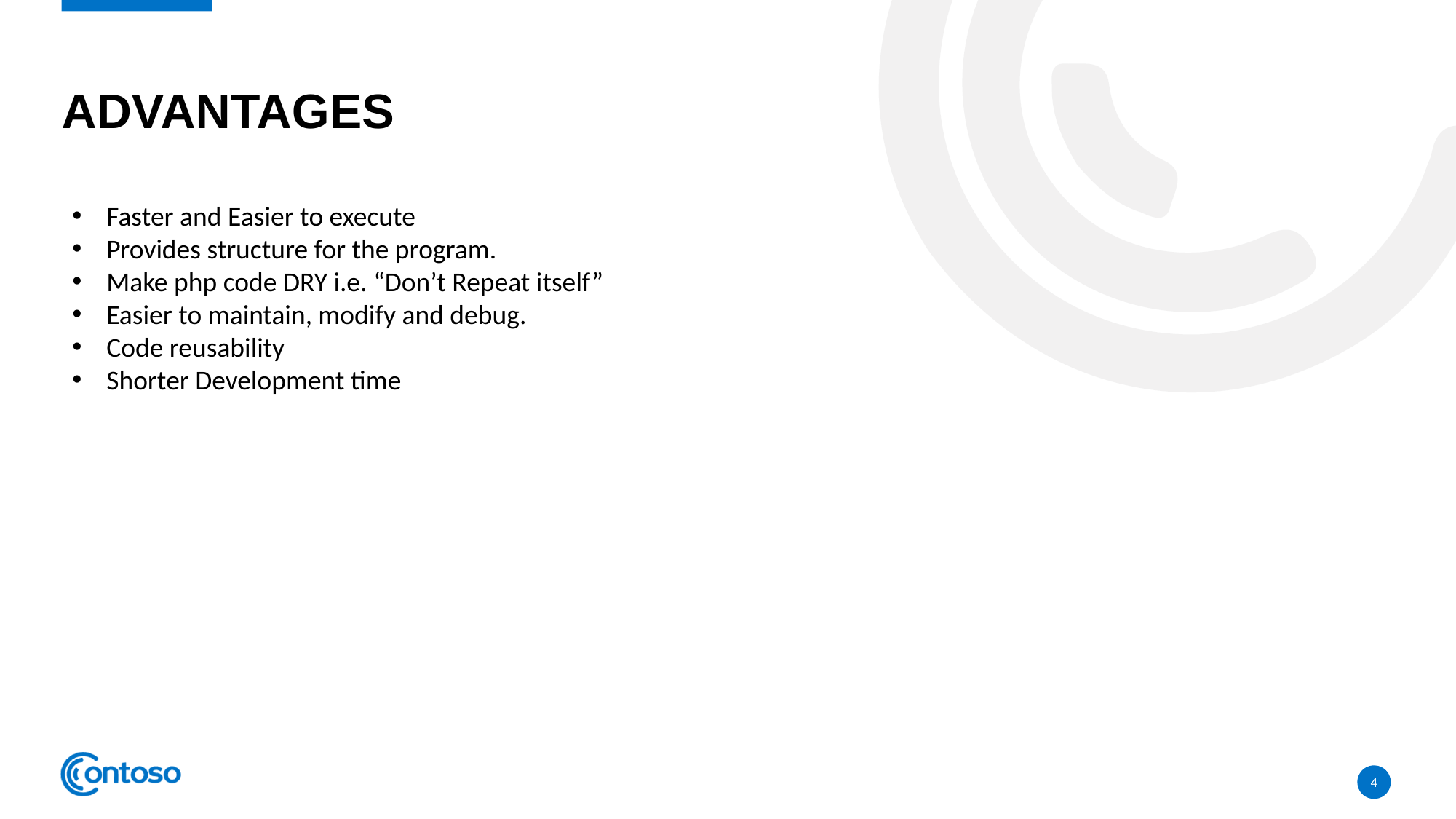

# Advantages
Faster and Easier to execute
Provides structure for the program.
Make php code DRY i.e. “Don’t Repeat itself”
Easier to maintain, modify and debug.
Code reusability
Shorter Development time
4